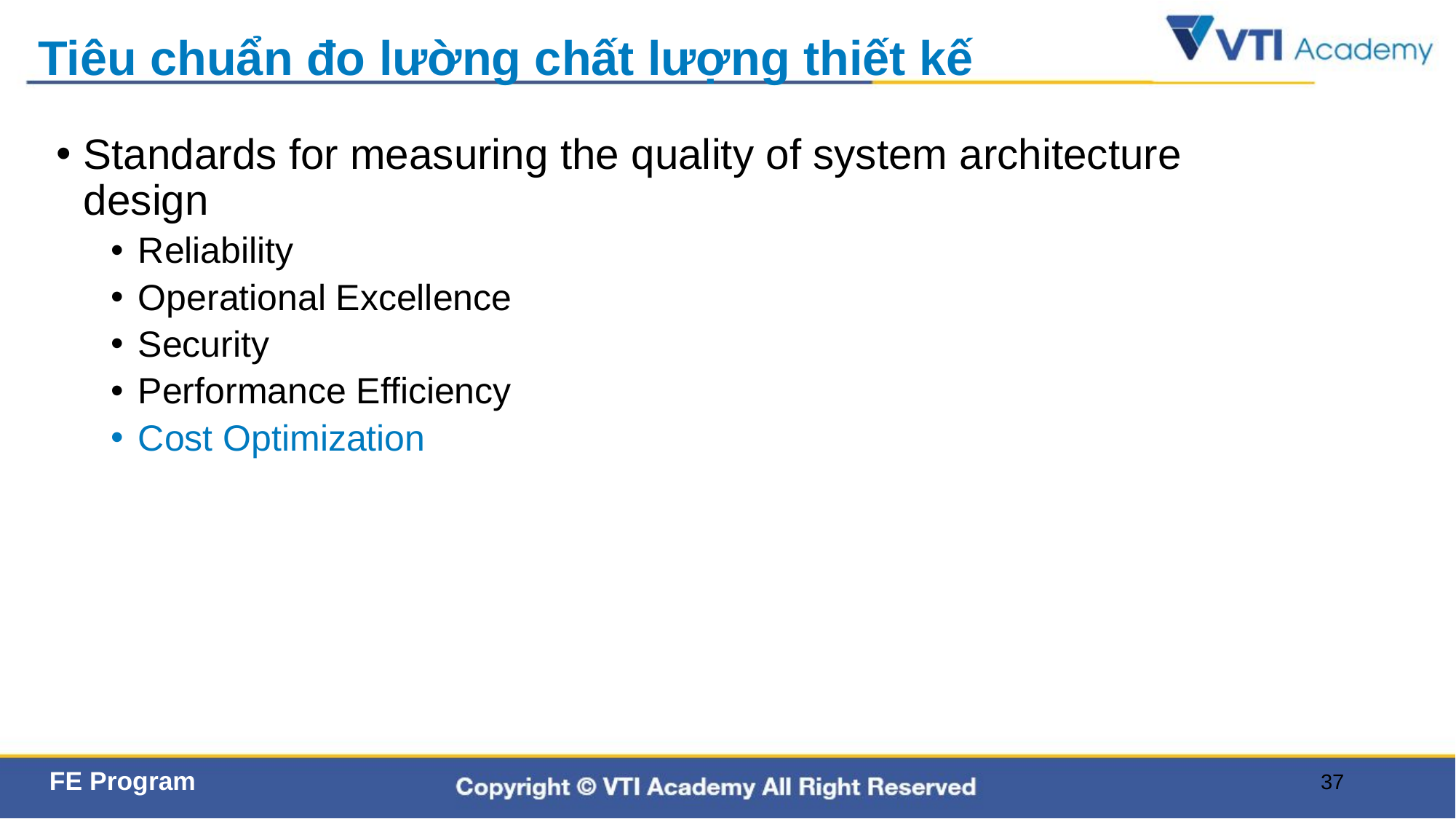

# Tiêu chuẩn đo lường chất lượng thiết kế
Standards for measuring the quality of system architecture design
Reliability
Operational Excellence
Security
Performance Efficiency
Cost Optimization
37